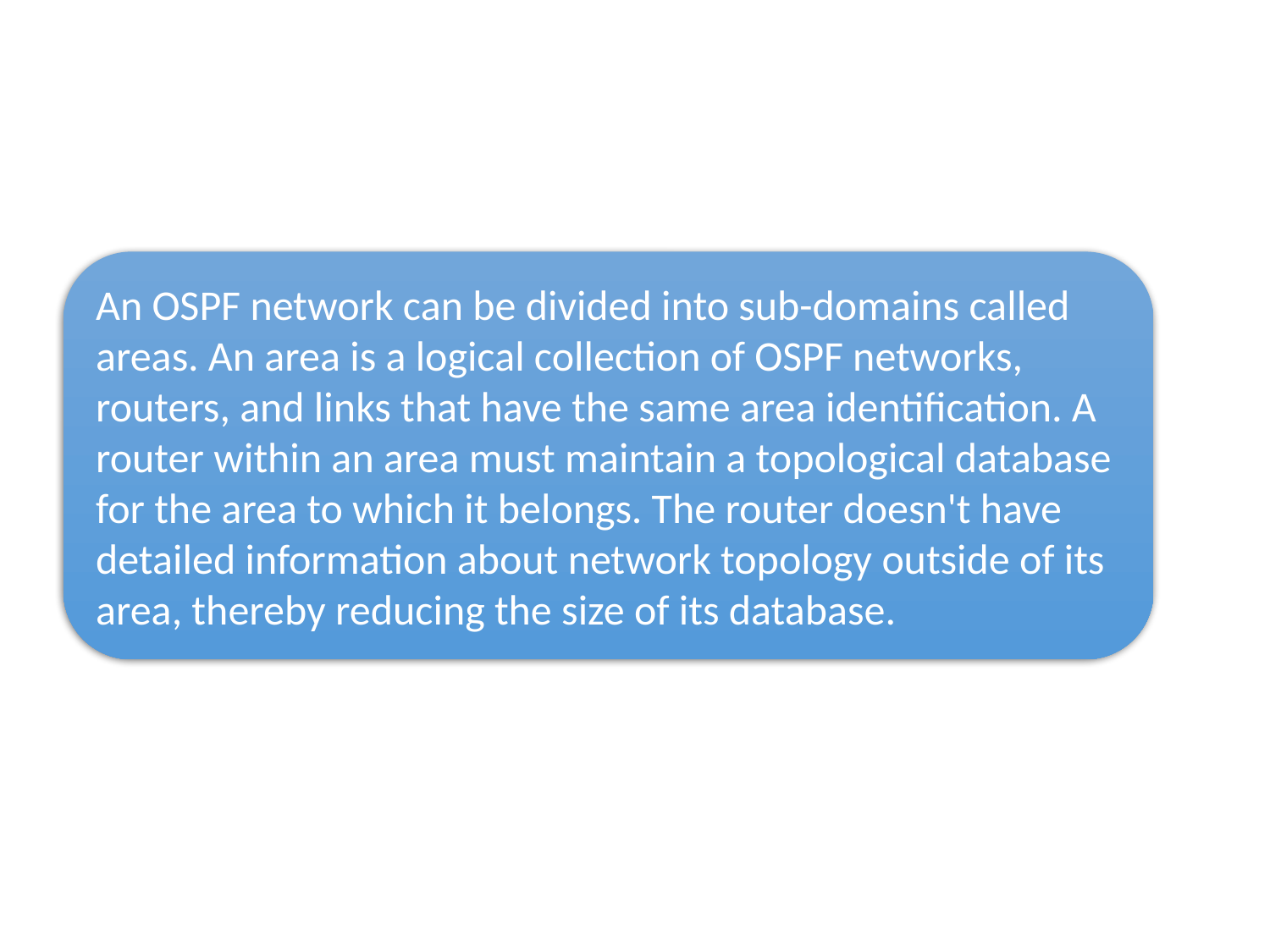

An OSPF network can be divided into sub-domains called areas. An area is a logical collection of OSPF networks, routers, and links that have the same area identification. A router within an area must maintain a topological database for the area to which it belongs. The router doesn't have detailed information about network topology outside of its area, thereby reducing the size of its database.